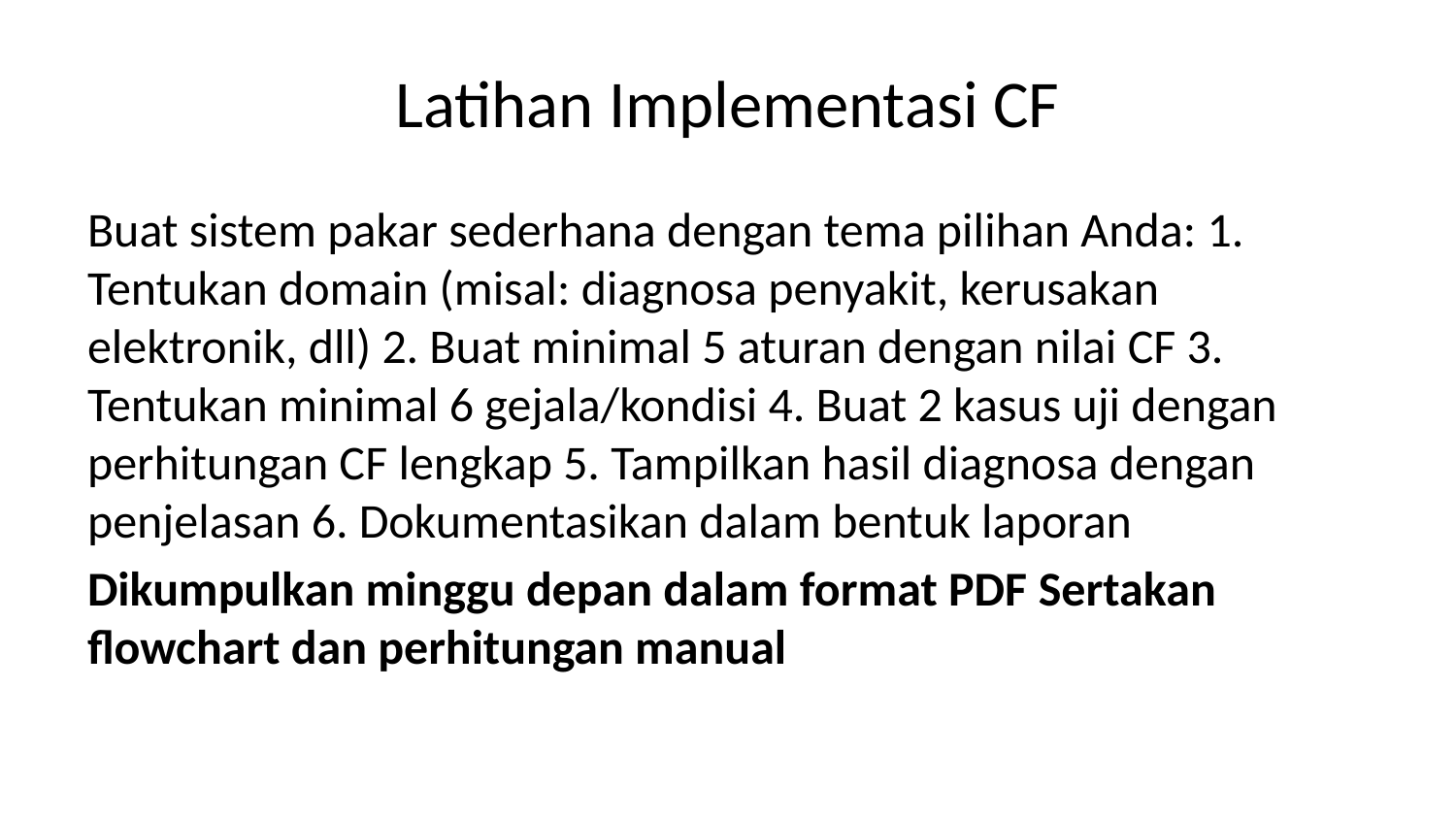

# Latihan Implementasi CF
Buat sistem pakar sederhana dengan tema pilihan Anda: 1. Tentukan domain (misal: diagnosa penyakit, kerusakan elektronik, dll) 2. Buat minimal 5 aturan dengan nilai CF 3. Tentukan minimal 6 gejala/kondisi 4. Buat 2 kasus uji dengan perhitungan CF lengkap 5. Tampilkan hasil diagnosa dengan penjelasan 6. Dokumentasikan dalam bentuk laporan
Dikumpulkan minggu depan dalam format PDF Sertakan flowchart dan perhitungan manual